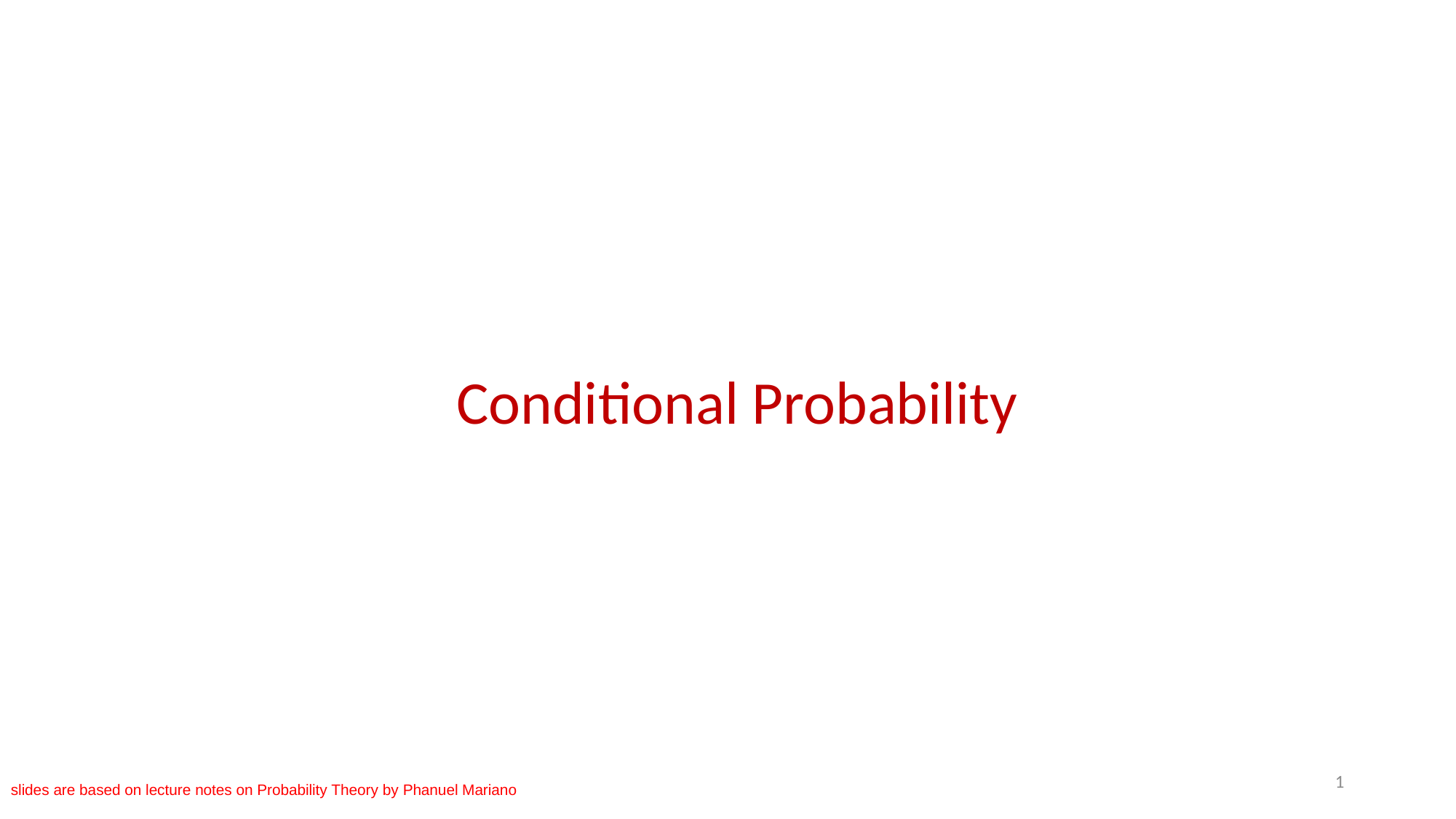

# Conditional Probability
1
slides are based on lecture notes on Probability Theory by Phanuel Mariano